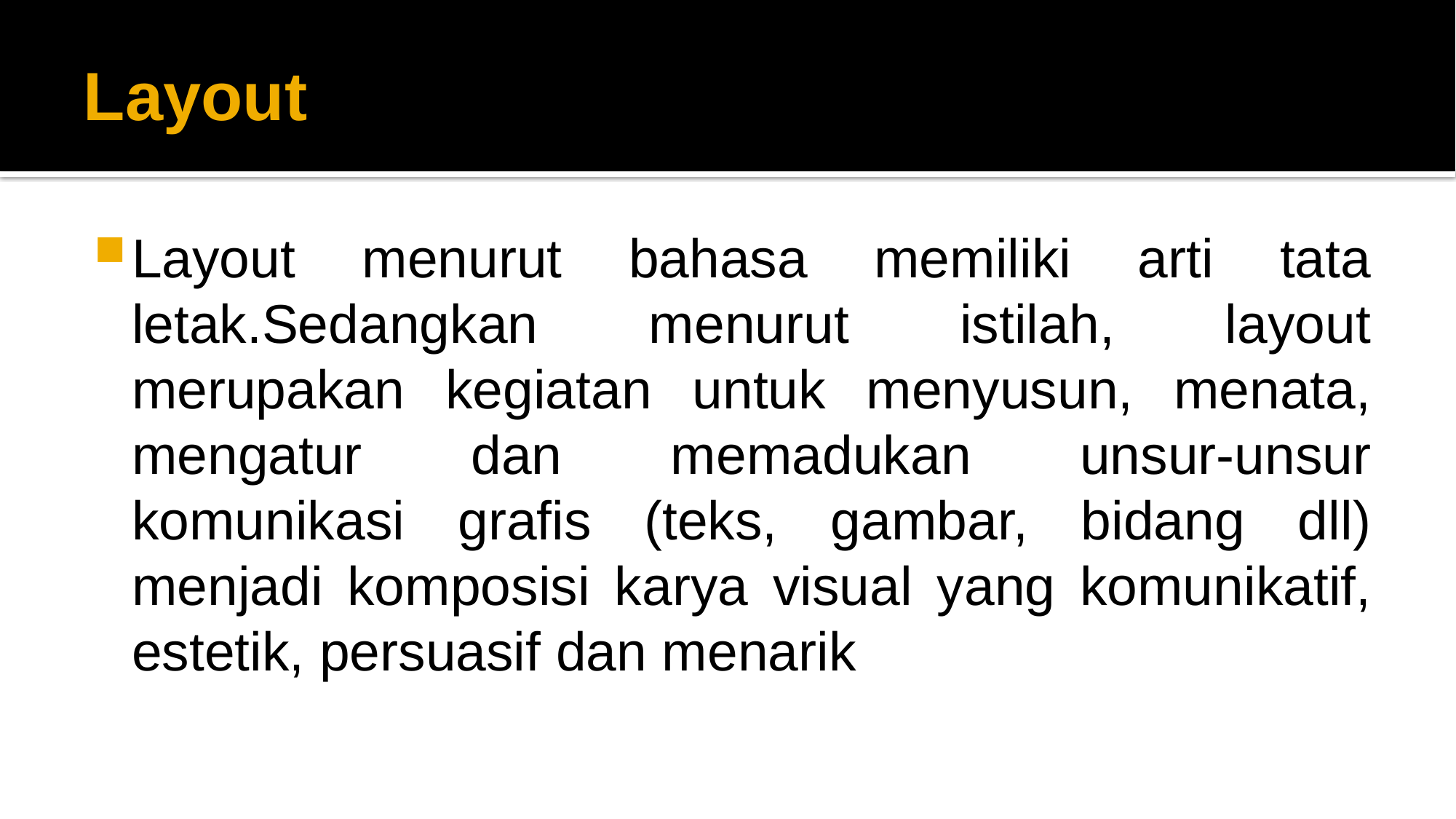

# Layout
Layout menurut bahasa memiliki arti tata letak.Sedangkan menurut istilah, layout merupakan kegiatan untuk menyusun, menata, mengatur dan memadukan unsur-unsur komunikasi grafis (teks, gambar, bidang dll) menjadi komposisi karya visual yang komunikatif, estetik, persuasif dan menarik